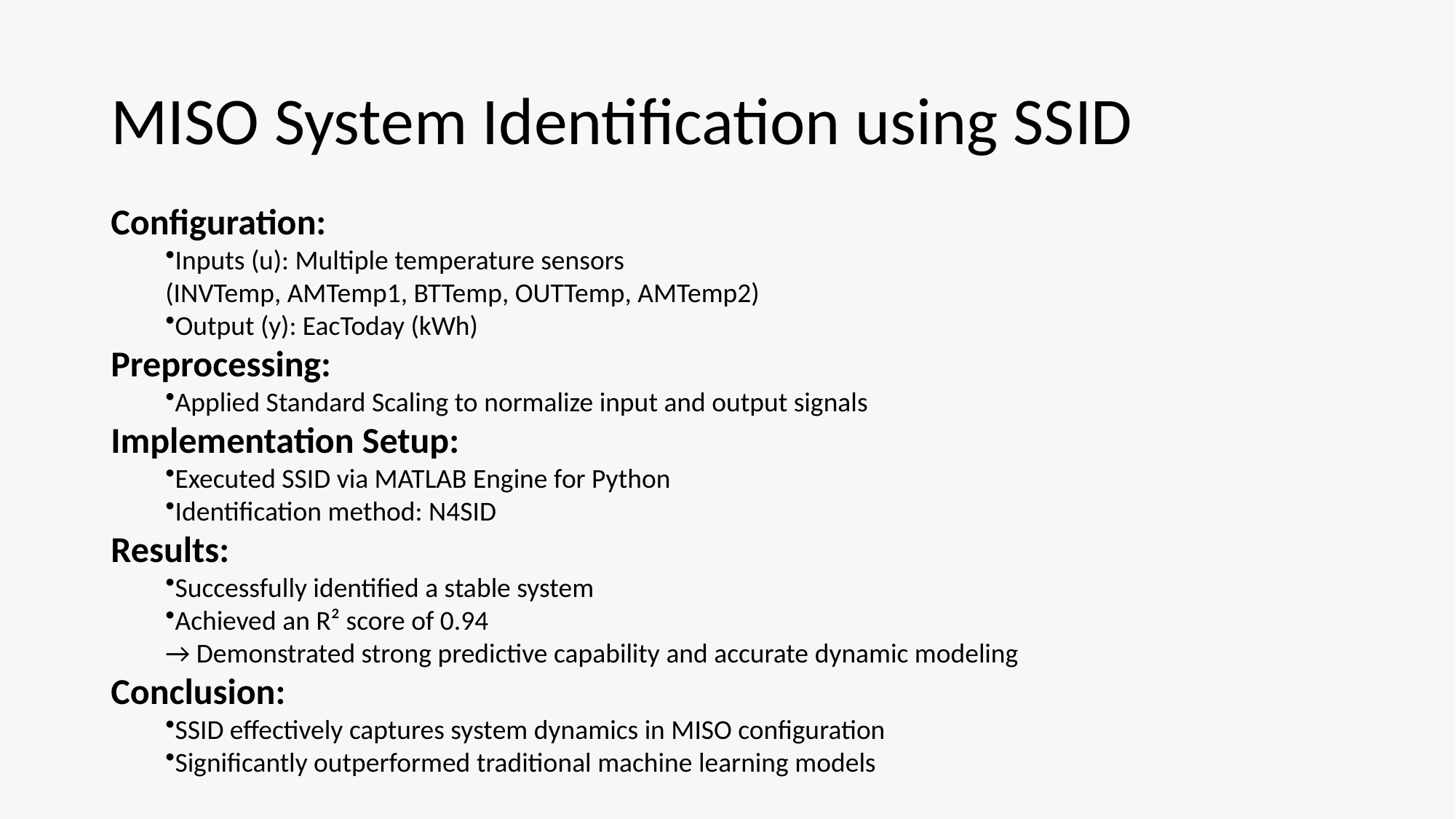

# MISO System Identification using SSID
Configuration:
Inputs (u): Multiple temperature sensors
(INVTemp, AMTemp1, BTTemp, OUTTemp, AMTemp2)
Output (y): EacToday (kWh)
Preprocessing:
Applied Standard Scaling to normalize input and output signals
Implementation Setup:
Executed SSID via MATLAB Engine for Python
Identification method: N4SID
Results:
Successfully identified a stable system
Achieved an R² score of 0.94
→ Demonstrated strong predictive capability and accurate dynamic modeling
Conclusion:
SSID effectively captures system dynamics in MISO configuration
Significantly outperformed traditional machine learning models